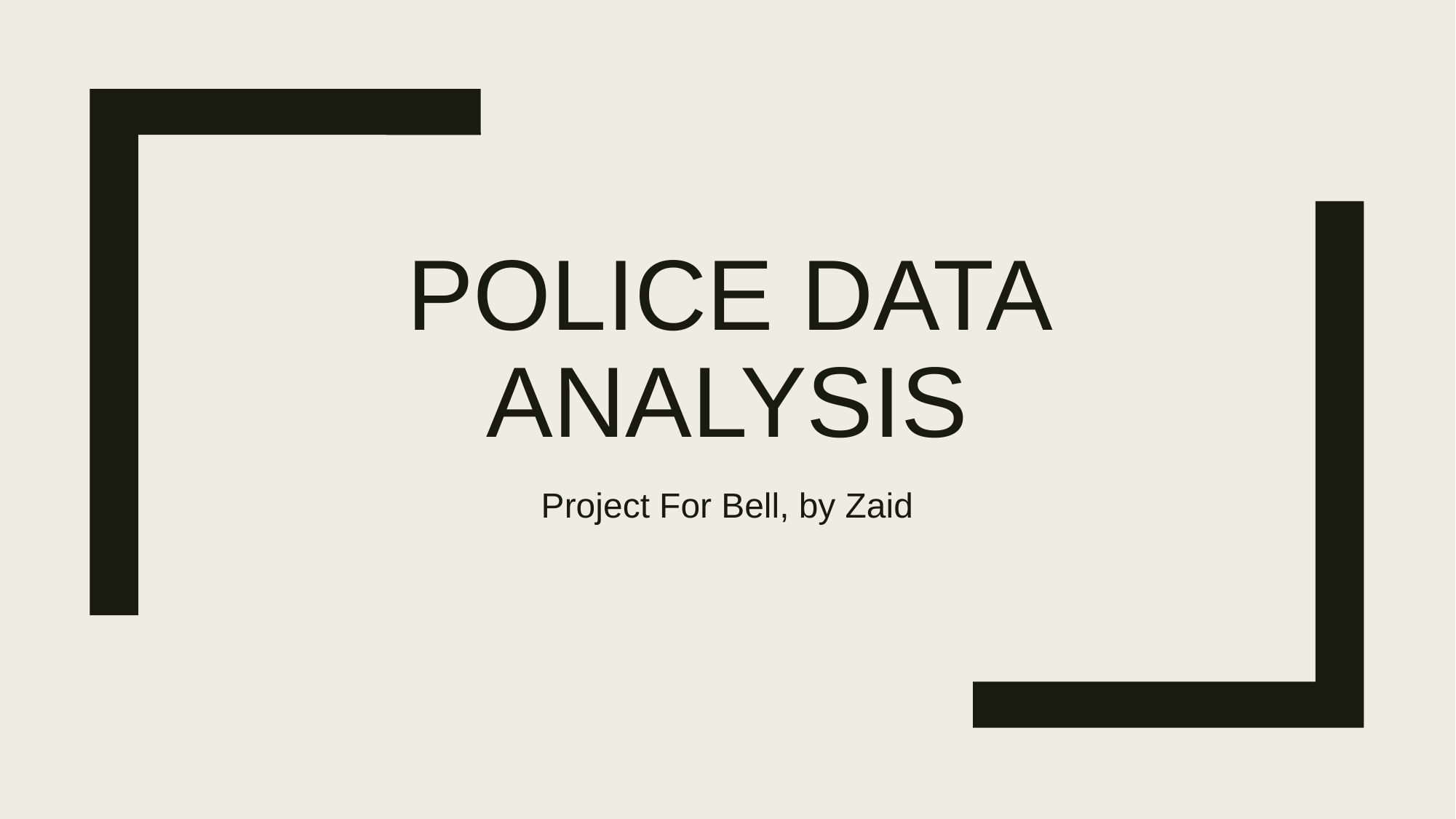

# Police data analysis
Project For Bell, by Zaid